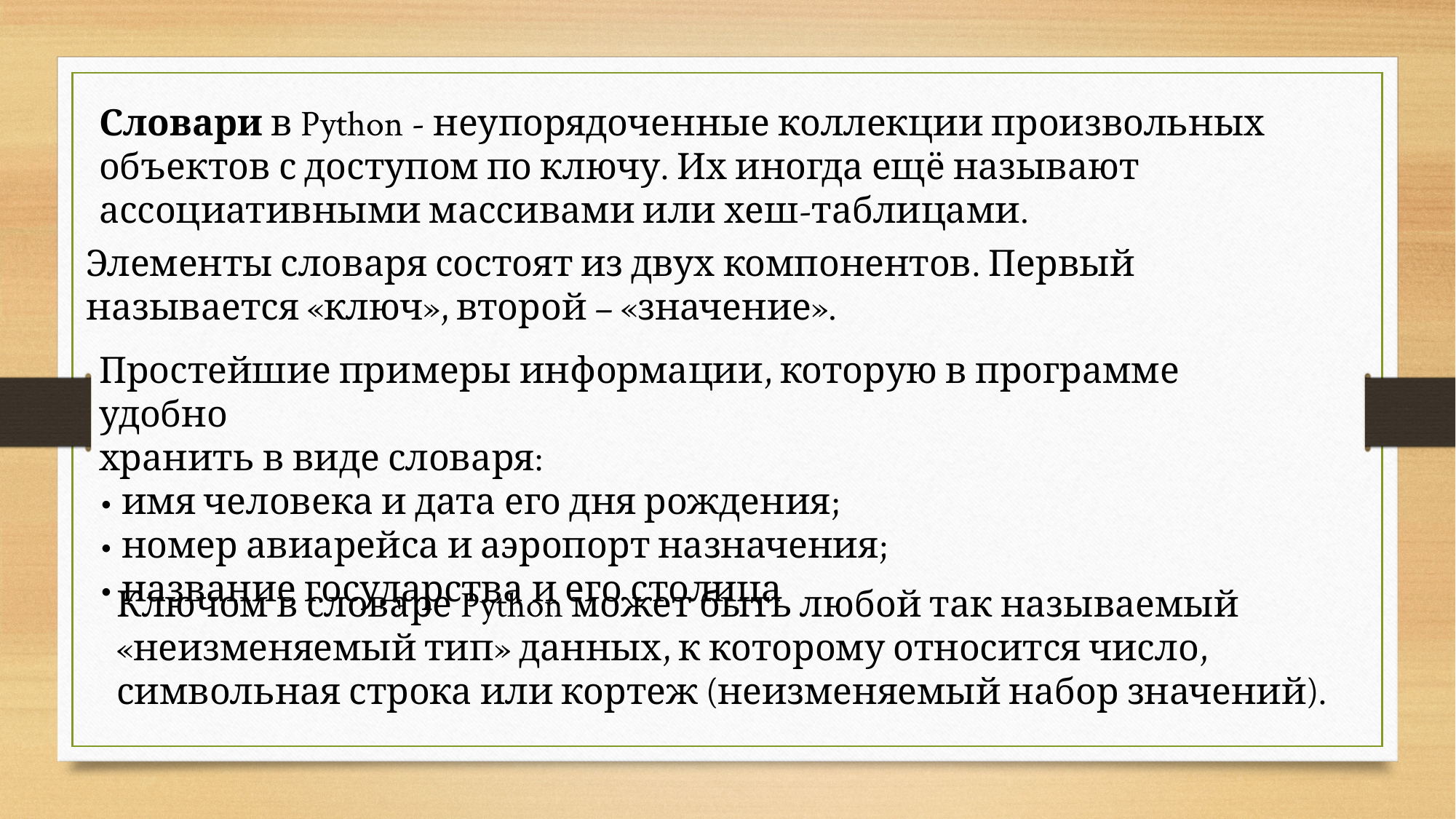

Словари в Python - неупорядоченные коллекции произвольных объектов с доступом по ключу. Их иногда ещё называют ассоциативными массивами или хеш-таблицами.
Элементы словаря состоят из двух компонентов. Первый называется «ключ», второй – «значение».
Простейшие примеры информации, которую в программе удобно
хранить в виде словаря:
• имя человека и дата его дня рождения;
• номер авиарейса и аэропорт назначения;
• название государства и его столица
Ключом в словаре Python может быть любой так называемый «неизменяемый тип» данных, к которому относится число, символьная строка или кортеж (неизменяемый набор значений).